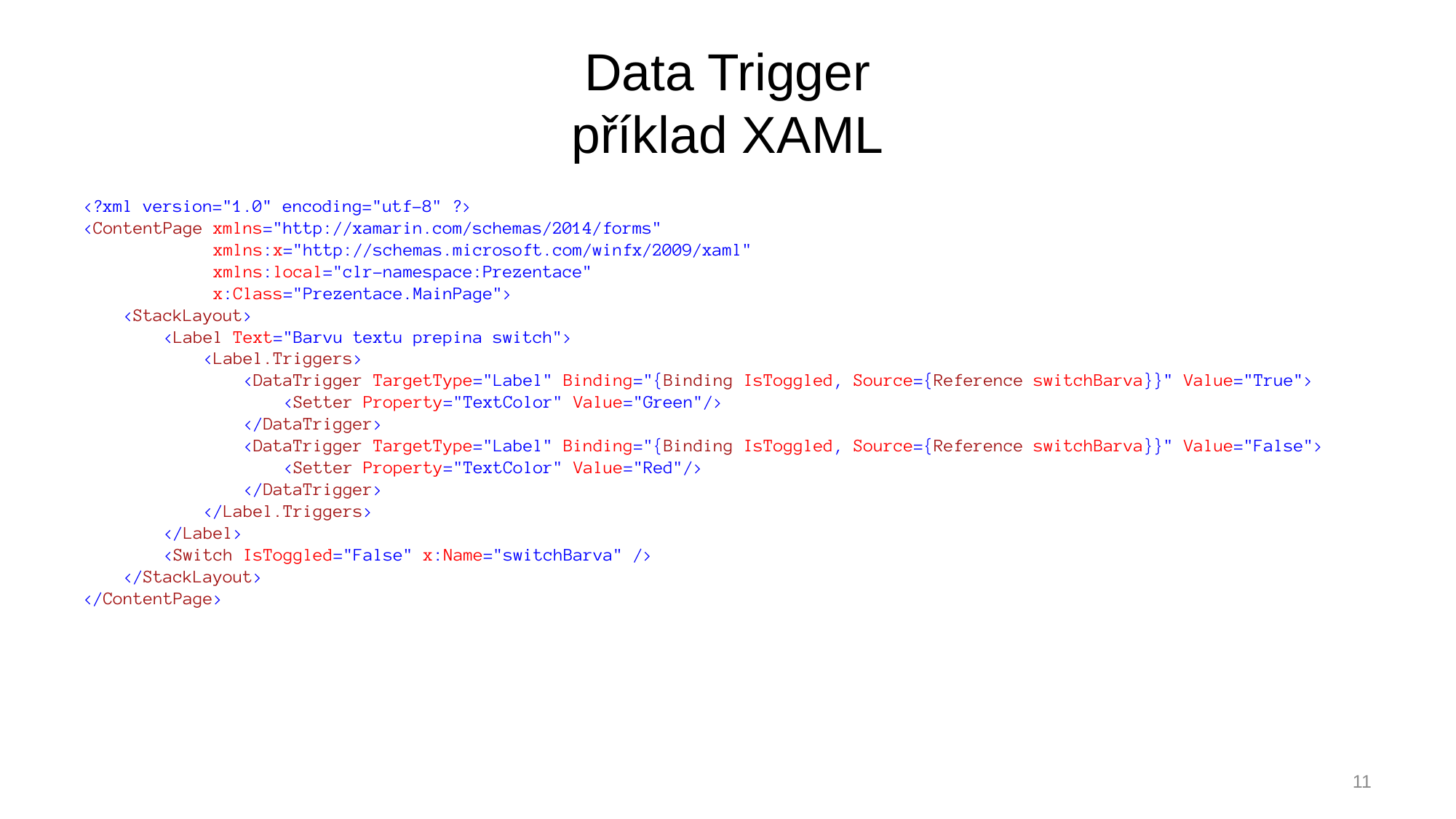

# Data Trigger příklad XAML
<?xml version="1.0" encoding="utf-8" ?>
<ContentPage xmlns="http://xamarin.com/schemas/2014/forms"
             xmlns:x="http://schemas.microsoft.com/winfx/2009/xaml"
             xmlns:local="clr-namespace:Prezentace"
             x:Class="Prezentace.MainPage">
    <StackLayout>
        <Label Text="Barvu textu prepina switch">
            <Label.Triggers>
                <DataTrigger TargetType="Label" Binding="{Binding IsToggled, Source={Reference switchBarva}}" Value="True">
                    <Setter Property="TextColor" Value="Green"/>
                </DataTrigger>
                <DataTrigger TargetType="Label" Binding="{Binding IsToggled, Source={Reference switchBarva}}" Value="False">
                    <Setter Property="TextColor" Value="Red"/>
                </DataTrigger>
            </Label.Triggers>
        </Label>
        <Switch IsToggled="False" x:Name="switchBarva" />
    </StackLayout>
</ContentPage>
11